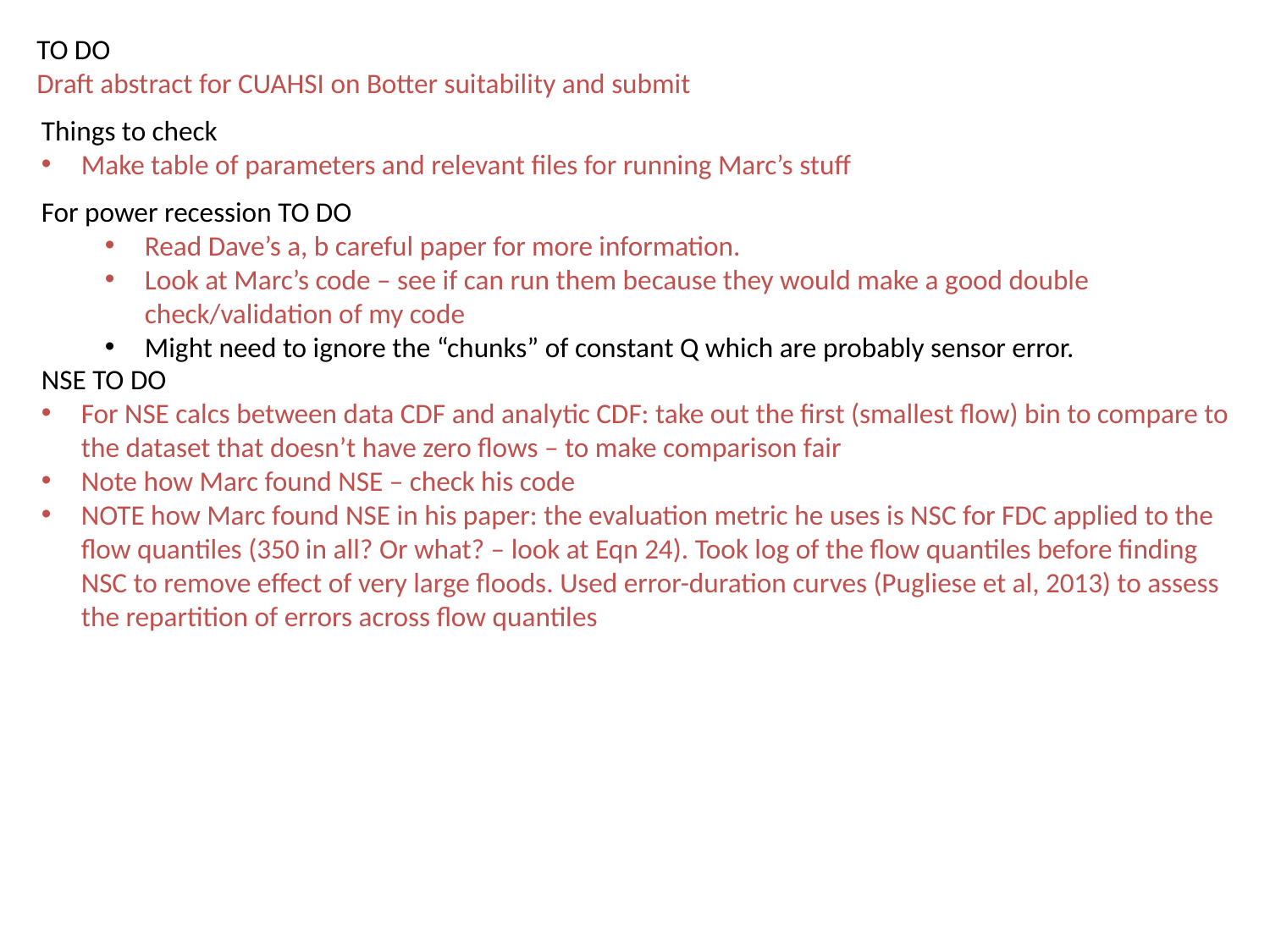

TO DO
Draft abstract for CUAHSI on Botter suitability and submit
Things to check
Make table of parameters and relevant files for running Marc’s stuff
For power recession TO DO
Read Dave’s a, b careful paper for more information.
Look at Marc’s code – see if can run them because they would make a good double check/validation of my code
Might need to ignore the “chunks” of constant Q which are probably sensor error.
NSE TO DO
For NSE calcs between data CDF and analytic CDF: take out the first (smallest flow) bin to compare to the dataset that doesn’t have zero flows – to make comparison fair
Note how Marc found NSE – check his code
NOTE how Marc found NSE in his paper: the evaluation metric he uses is NSC for FDC applied to the flow quantiles (350 in all? Or what? – look at Eqn 24). Took log of the flow quantiles before finding NSC to remove effect of very large floods. Used error-duration curves (Pugliese et al, 2013) to assess the repartition of errors across flow quantiles